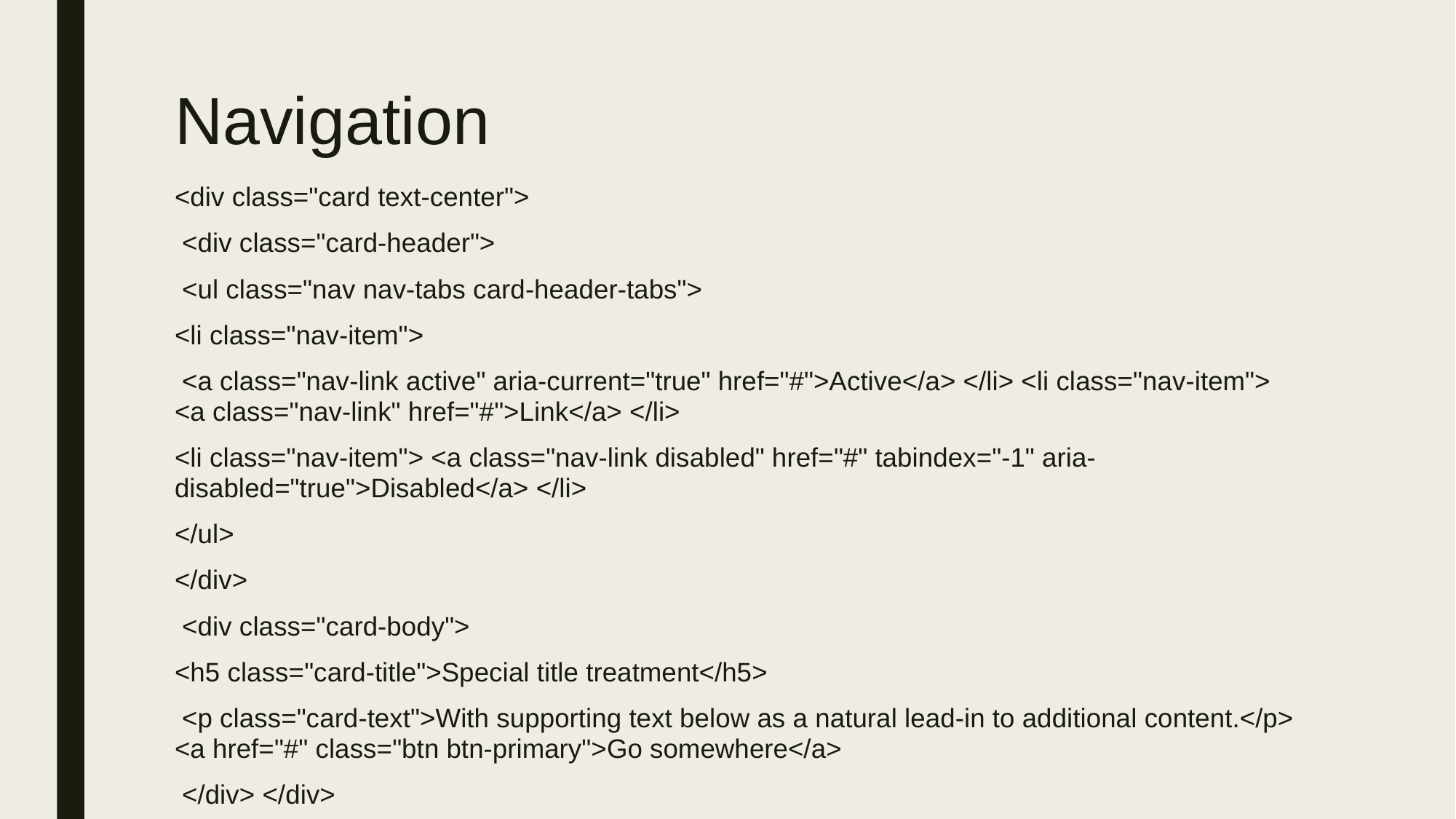

# Navigation
<div class="card text-center">
 <div class="card-header">
 <ul class="nav nav-tabs card-header-tabs">
<li class="nav-item">
 <a class="nav-link active" aria-current="true" href="#">Active</a> </li> <li class="nav-item"> <a class="nav-link" href="#">Link</a> </li>
<li class="nav-item"> <a class="nav-link disabled" href="#" tabindex="-1" aria-disabled="true">Disabled</a> </li>
</ul>
</div>
 <div class="card-body">
<h5 class="card-title">Special title treatment</h5>
 <p class="card-text">With supporting text below as a natural lead-in to additional content.</p> <a href="#" class="btn btn-primary">Go somewhere</a>
 </div> </div>